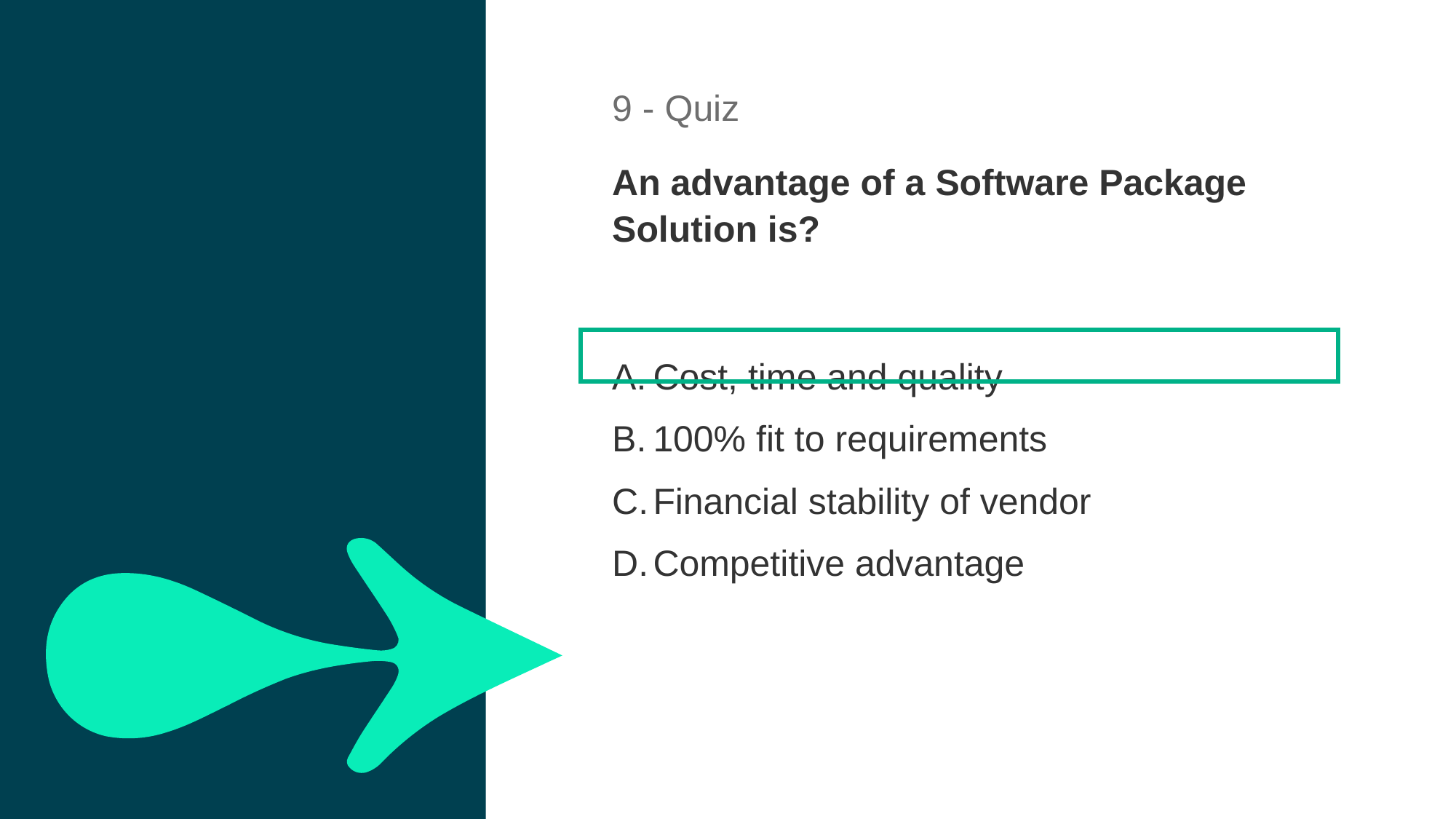

9 - Quiz
An advantage of a Software Package Solution is?
20sec
Cost, time and quality
100% fit to requirements
Financial stability of vendor
Competitive advantage